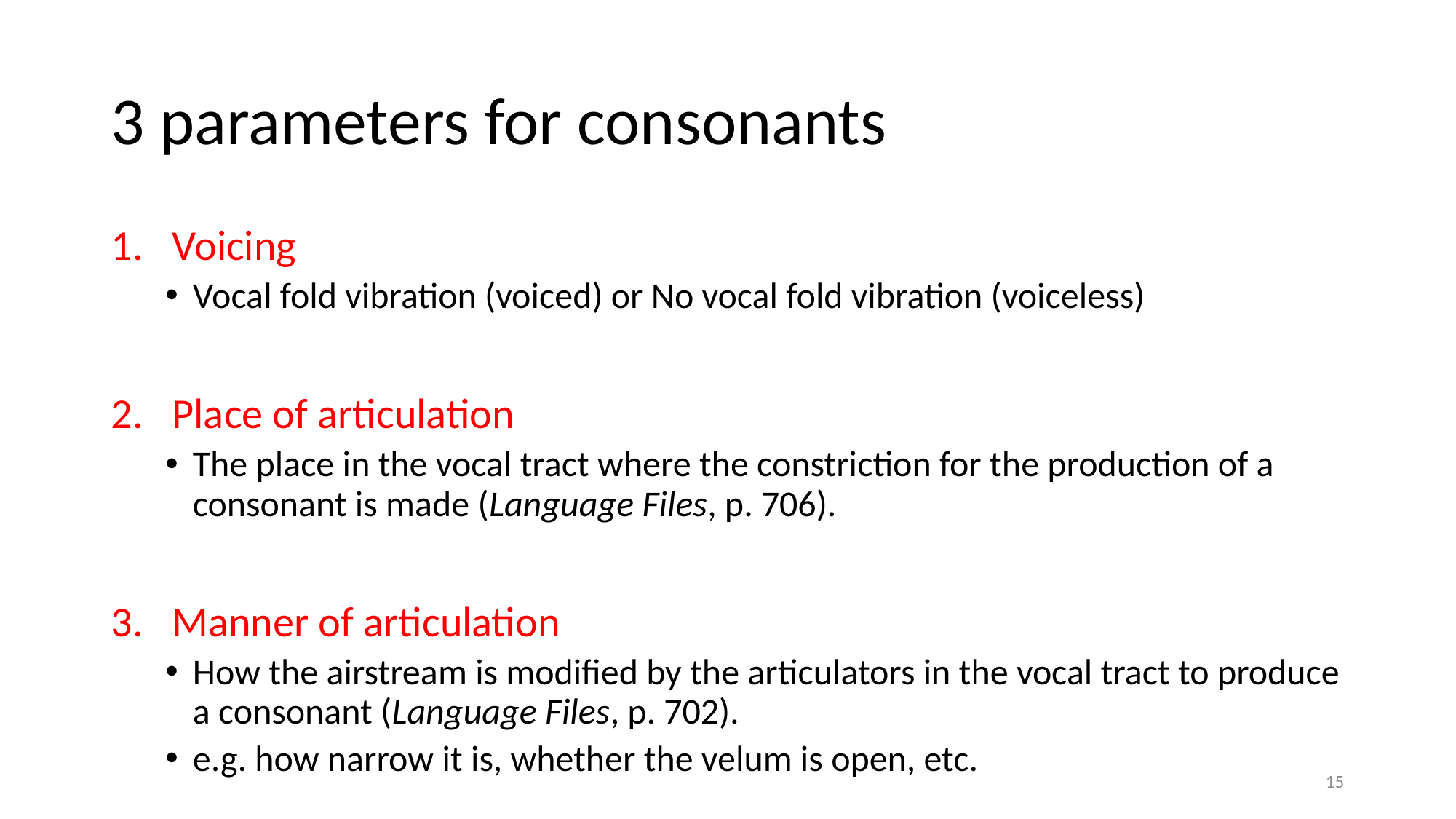

# 3 parameters for consonants
Voicing
Vocal fold vibration (voiced) or No vocal fold vibration (voiceless)

Place of articulation
The place in the vocal tract where the constriction for the production of a consonant is made (Language Files, p. 706).

Manner of articulation
How the airstream is modified by the articulators in the vocal tract to produce a consonant (Language Files, p. 702).
e.g. how narrow it is, whether the velum is open, etc.
15